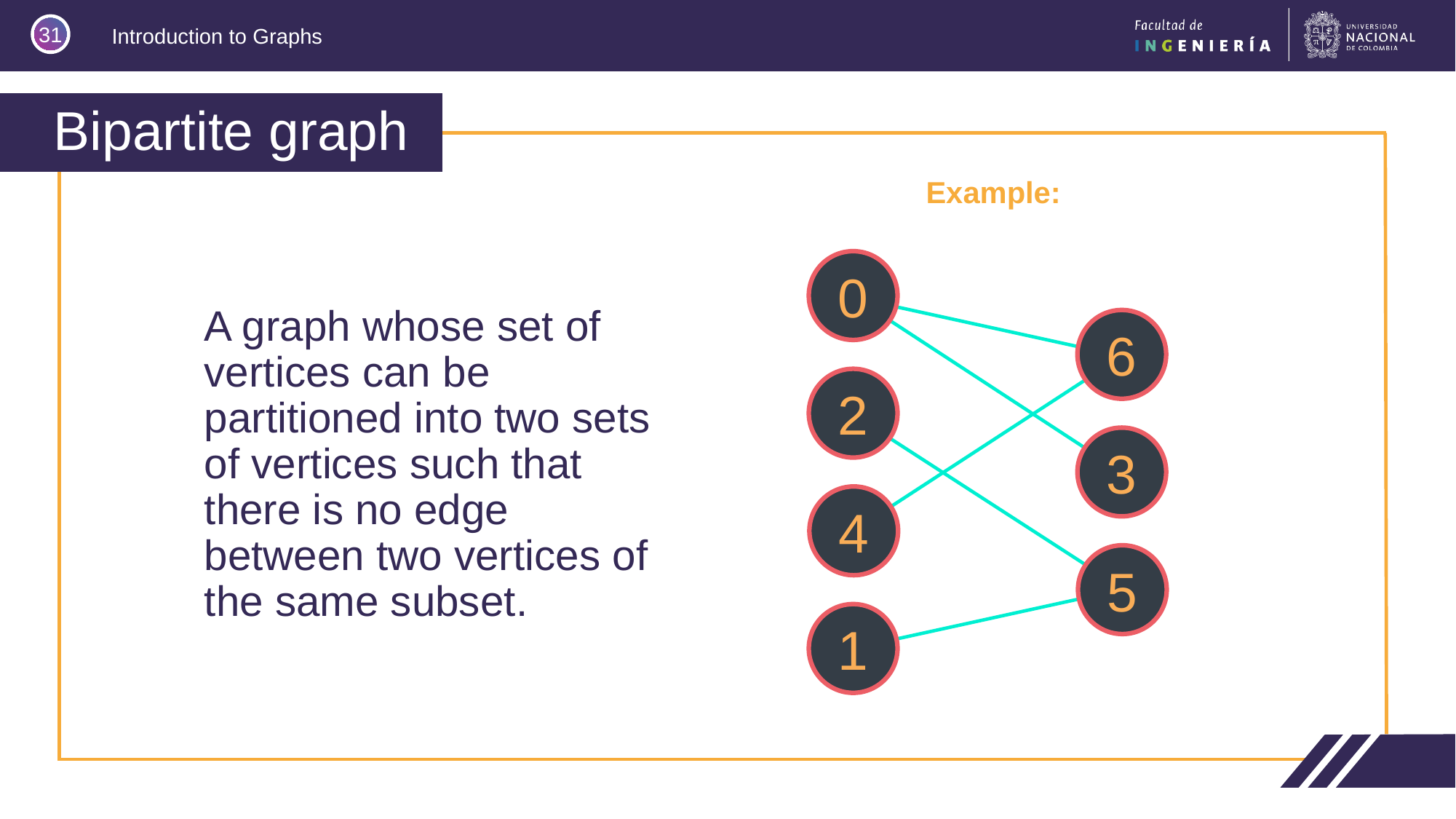

31
# Bipartite graph
Example:
0
6
2
3
4
5
1
A graph whose set of vertices can be partitioned into two sets of vertices such that there is no edge between two vertices of the same subset.